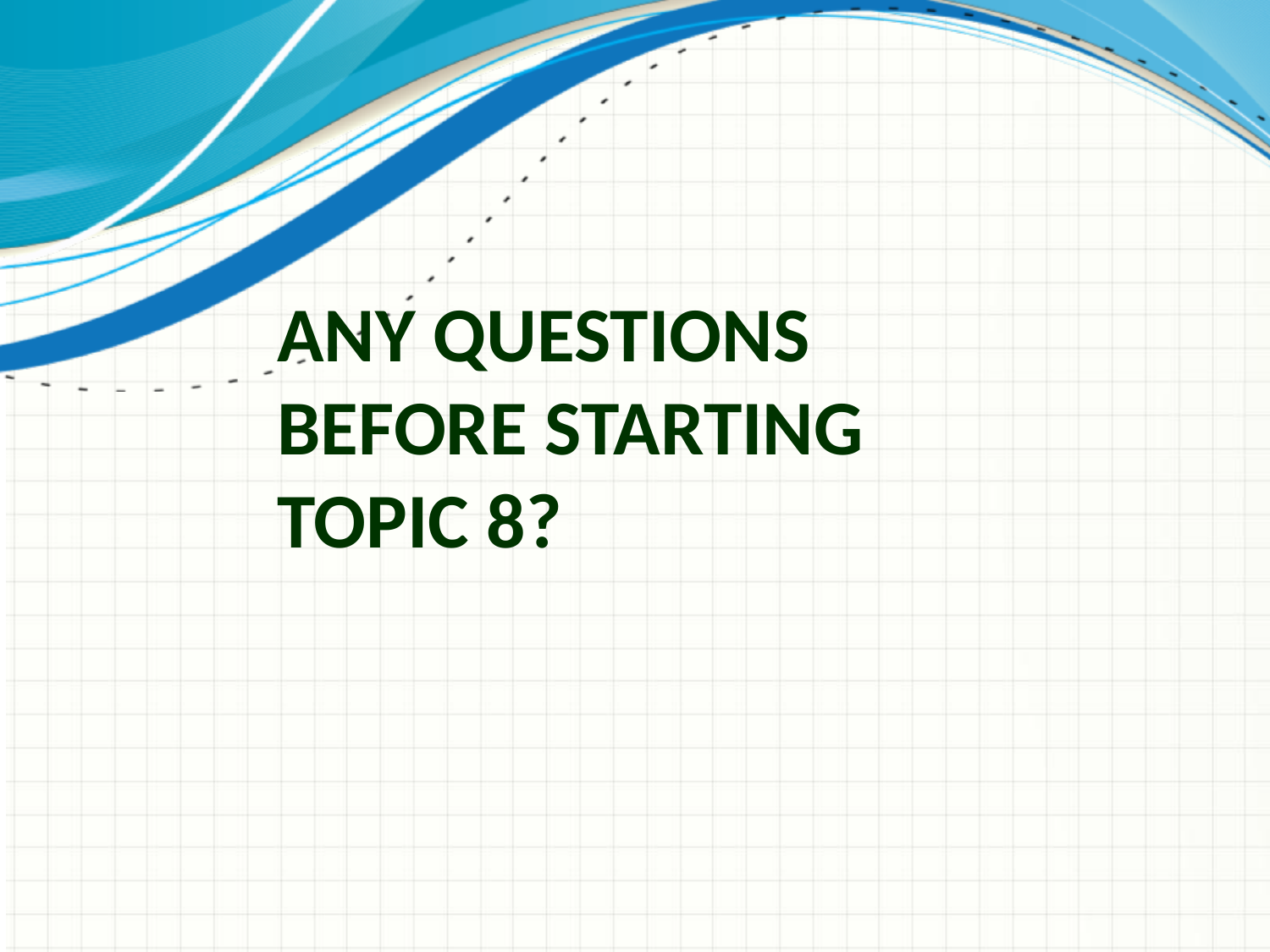

# Any Questions Before Starting Topic 8?